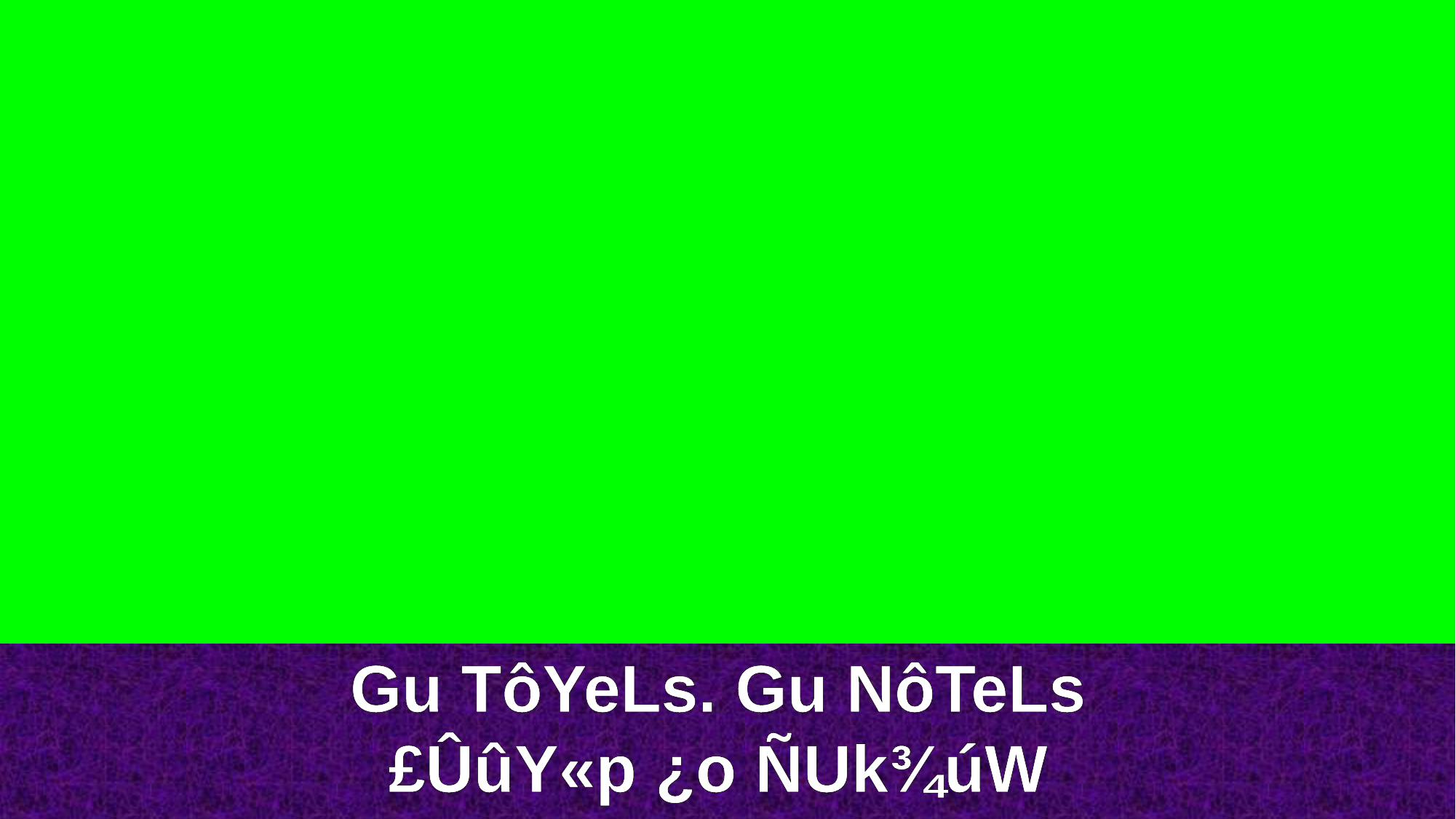

Gu TôYeLs. Gu NôTeLs
£ÛûY«p ¿o ÑUk¾úW